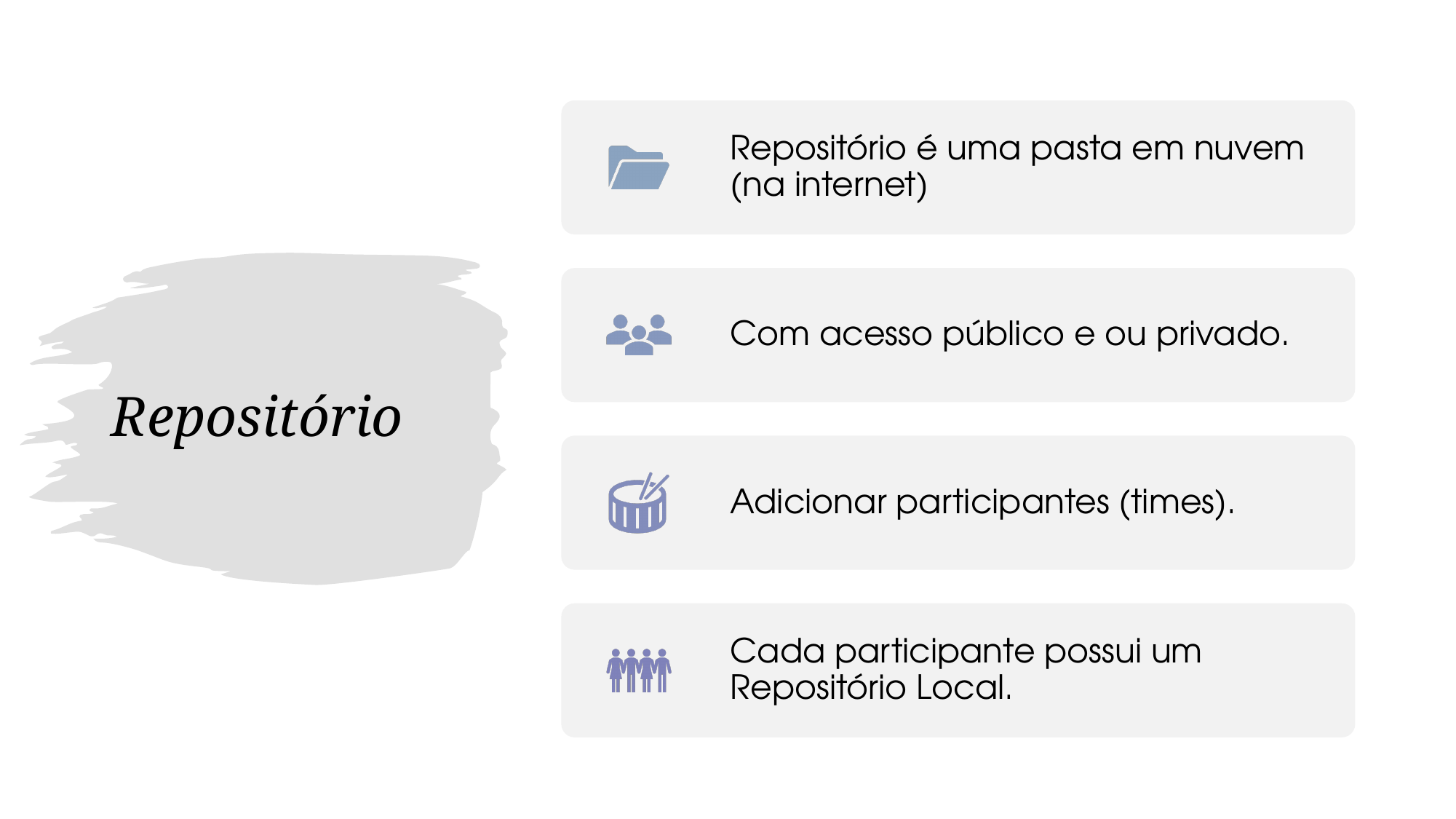

Repositório é uma pasta em nuvem (na internet)
Com acesso público e ou privado.
Adicionar participantes (times).
Cada participante possui um Repositório Local.
# Repositório